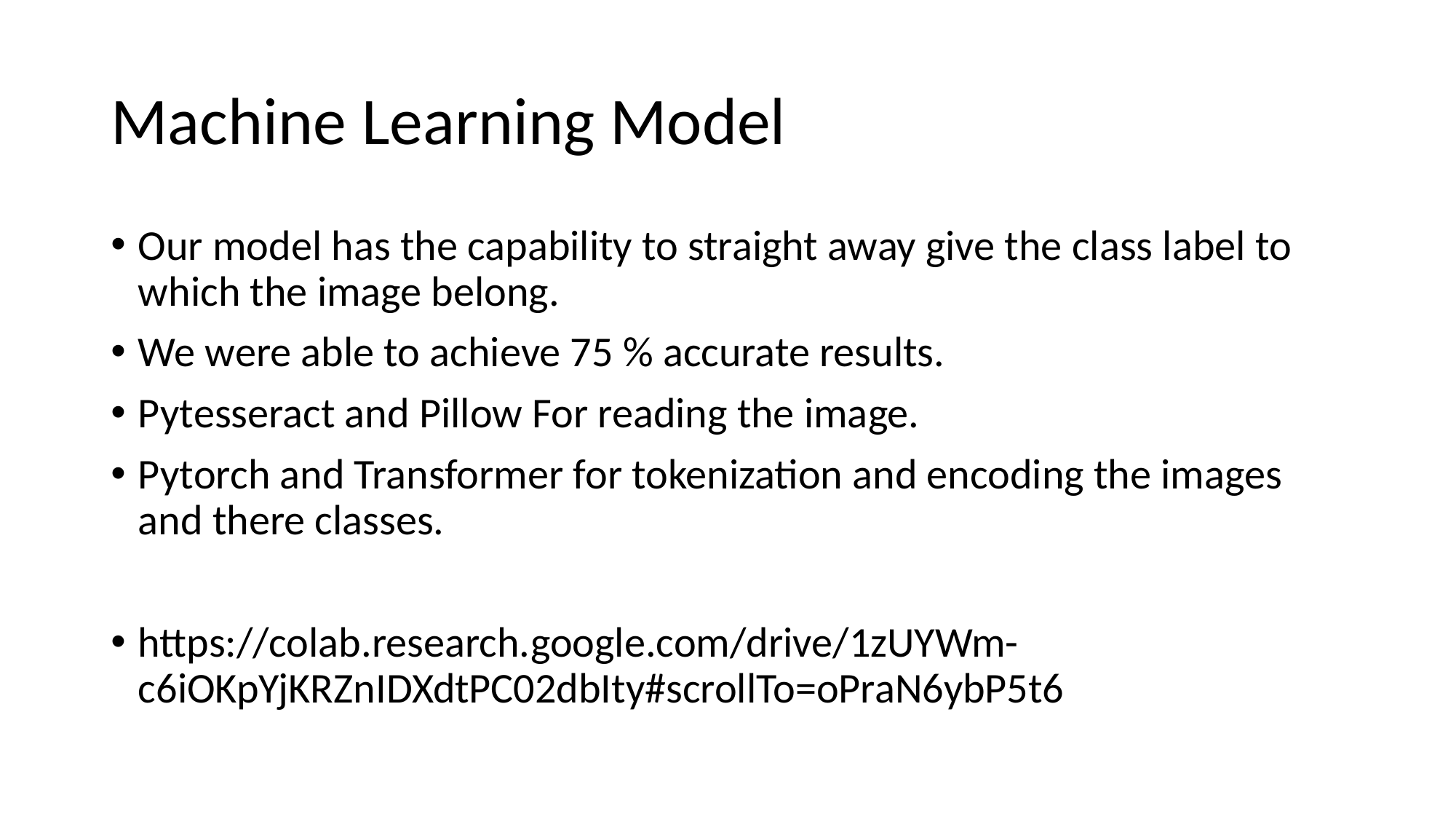

# Machine Learning Model
Our model has the capability to straight away give the class label to which the image belong.
We were able to achieve 75 % accurate results.
Pytesseract and Pillow For reading the image.
Pytorch and Transformer for tokenization and encoding the images and there classes.

https://colab.research.google.com/drive/1zUYWm-c6iOKpYjKRZnIDXdtPC02dbIty#scrollTo=oPraN6ybP5t6